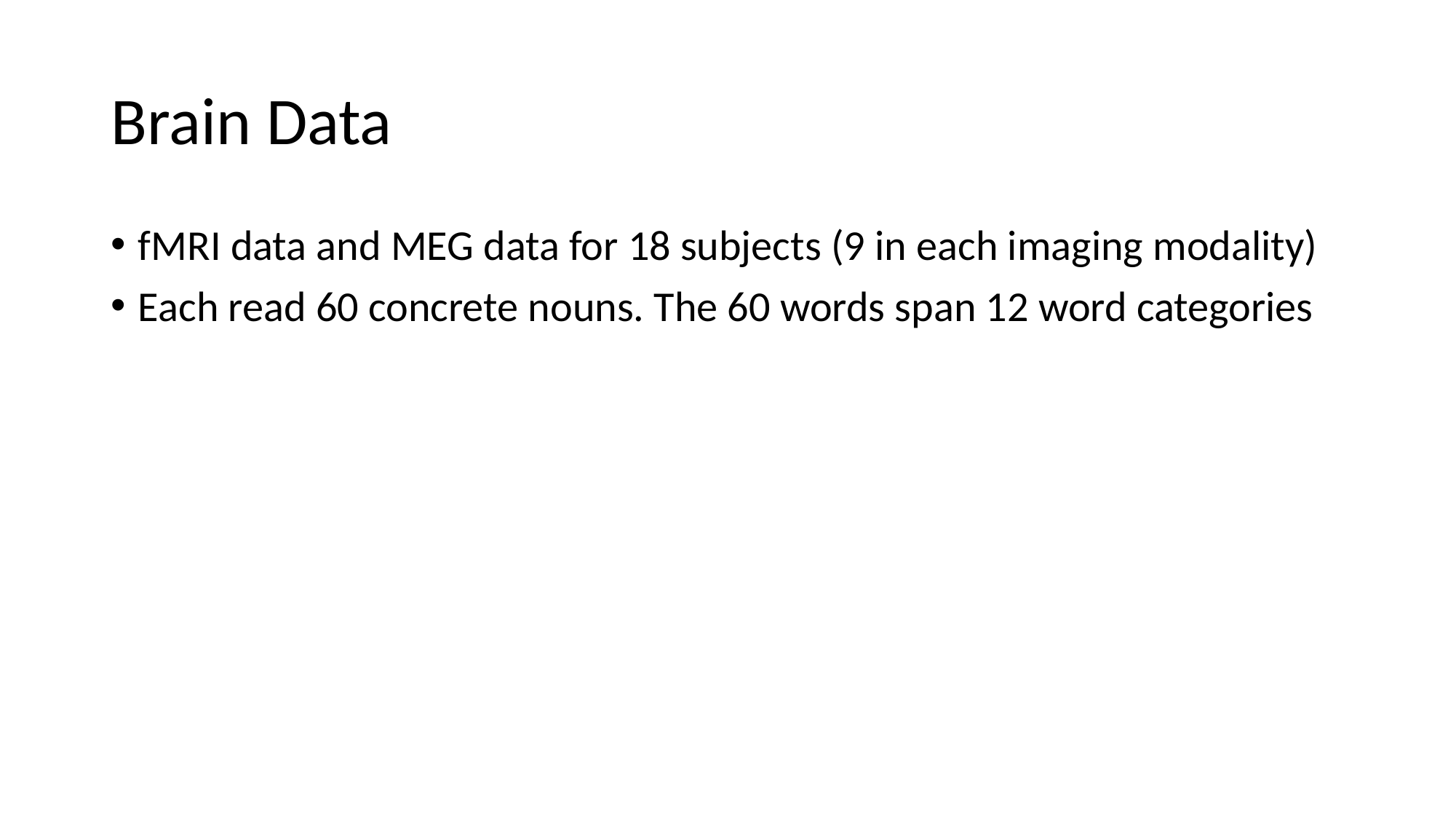

# Brain Data
fMRI data and MEG data for 18 subjects (9 in each imaging modality)
Each read 60 concrete nouns. The 60 words span 12 word categories